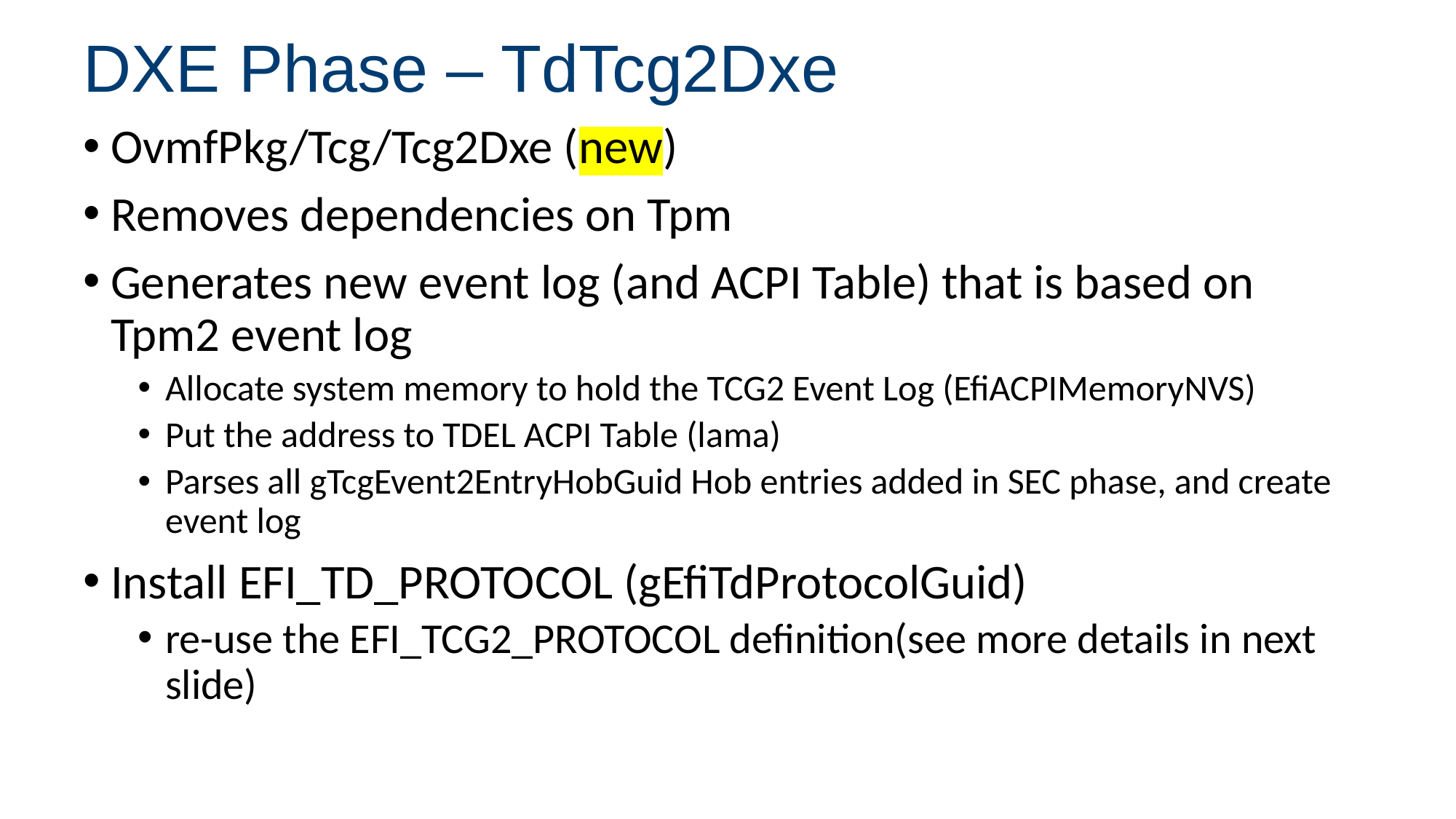

# DXE Phase – TdTcg2Dxe
OvmfPkg/Tcg/Tcg2Dxe (new)
Removes dependencies on Tpm
Generates new event log (and ACPI Table) that is based on Tpm2 event log
Allocate system memory to hold the TCG2 Event Log (EfiACPIMemoryNVS)
Put the address to TDEL ACPI Table (lama)
Parses all gTcgEvent2EntryHobGuid Hob entries added in SEC phase, and create event log
Install EFI_TD_PROTOCOL (gEfiTdProtocolGuid)
re-use the EFI_TCG2_PROTOCOL definition(see more details in next slide)